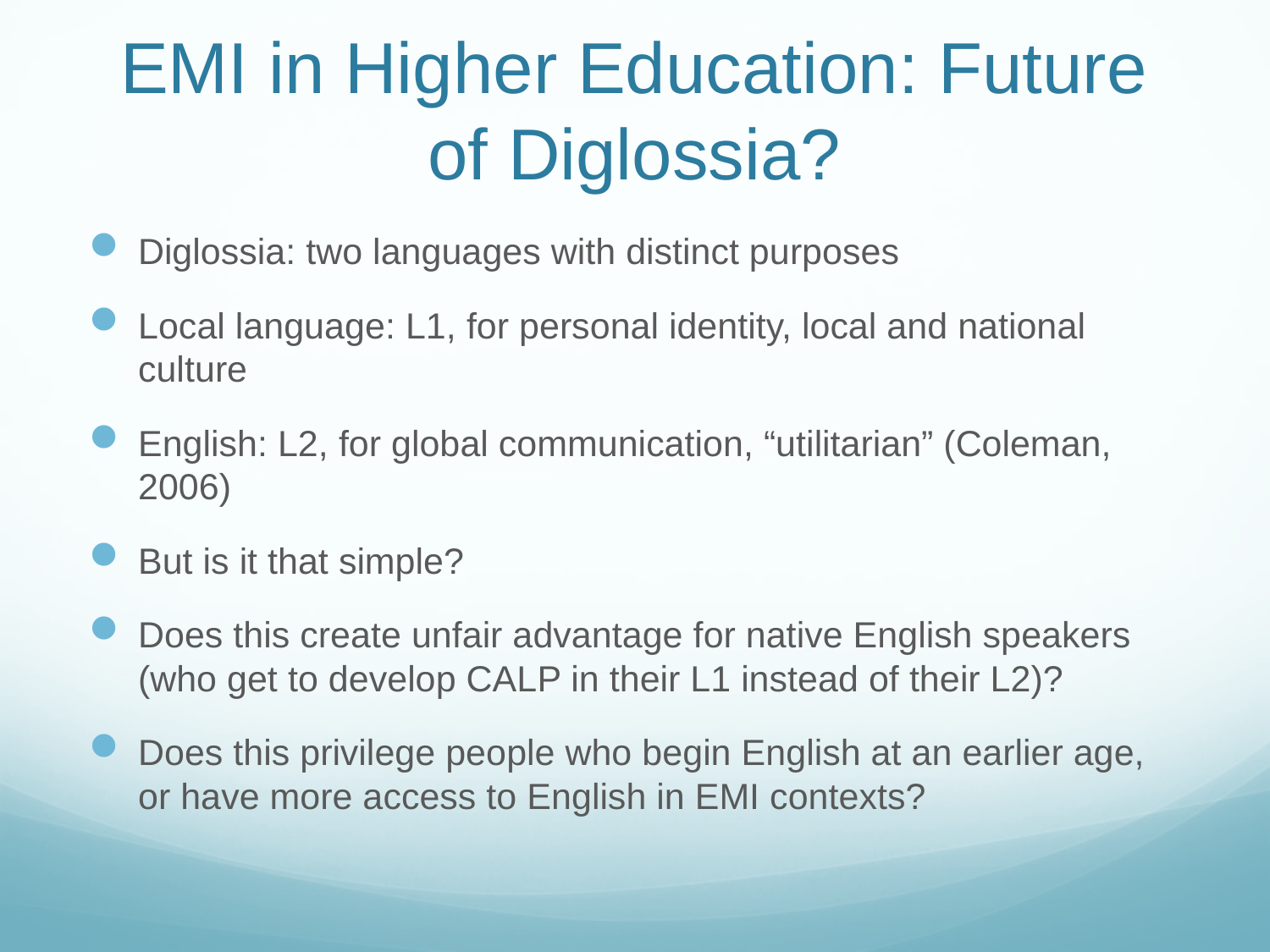

# EMI in Higher Education: Future of Diglossia?
Diglossia: two languages with distinct purposes
Local language: L1, for personal identity, local and national culture
English: L2, for global communication, “utilitarian” (Coleman, 2006)
But is it that simple?
Does this create unfair advantage for native English speakers (who get to develop CALP in their L1 instead of their L2)?
Does this privilege people who begin English at an earlier age, or have more access to English in EMI contexts?